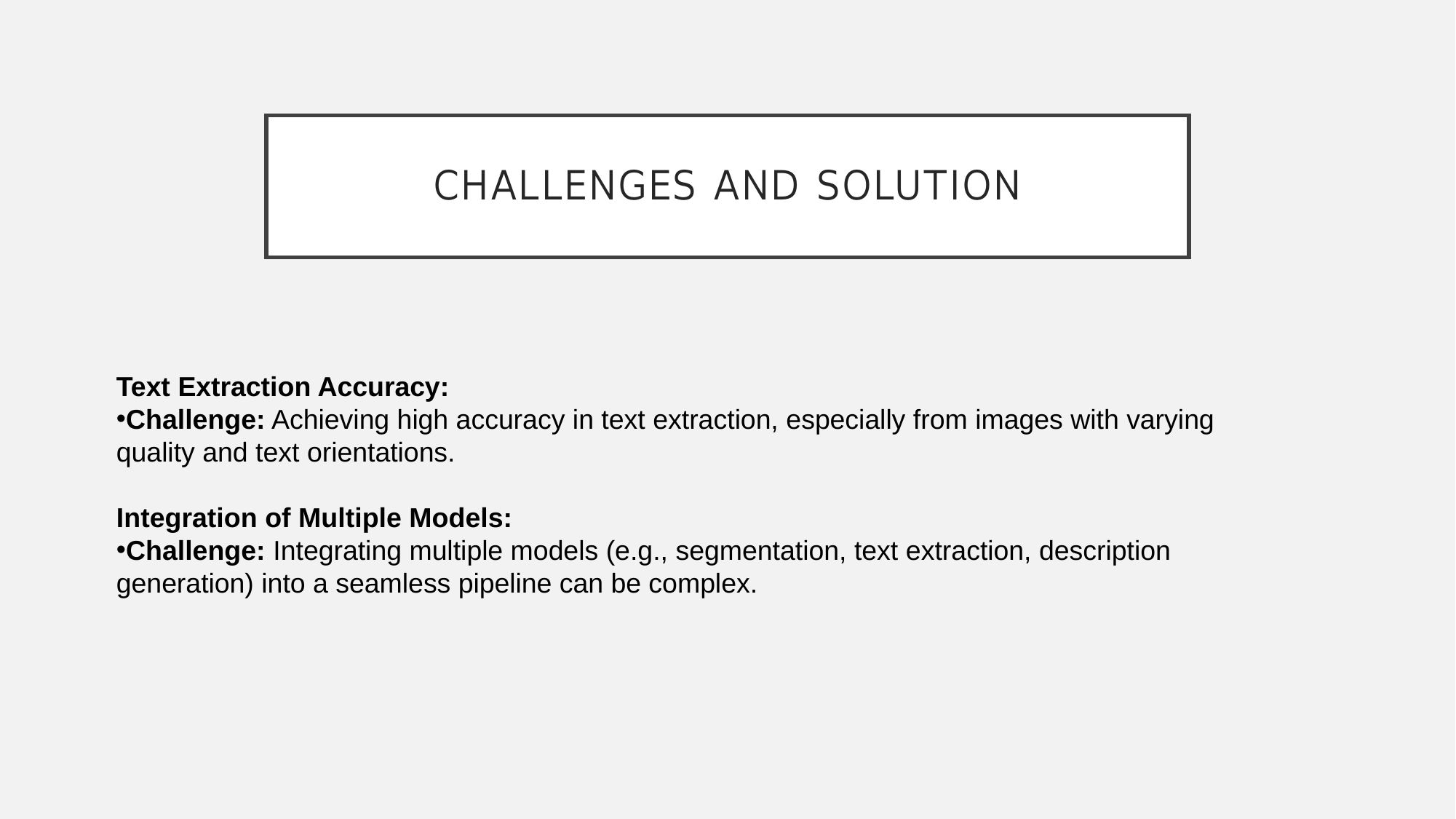

# Challenges and solution
Text Extraction Accuracy:
Challenge: Achieving high accuracy in text extraction, especially from images with varying quality and text orientations.

Integration of Multiple Models:
Challenge: Integrating multiple models (e.g., segmentation, text extraction, description generation) into a seamless pipeline can be complex.